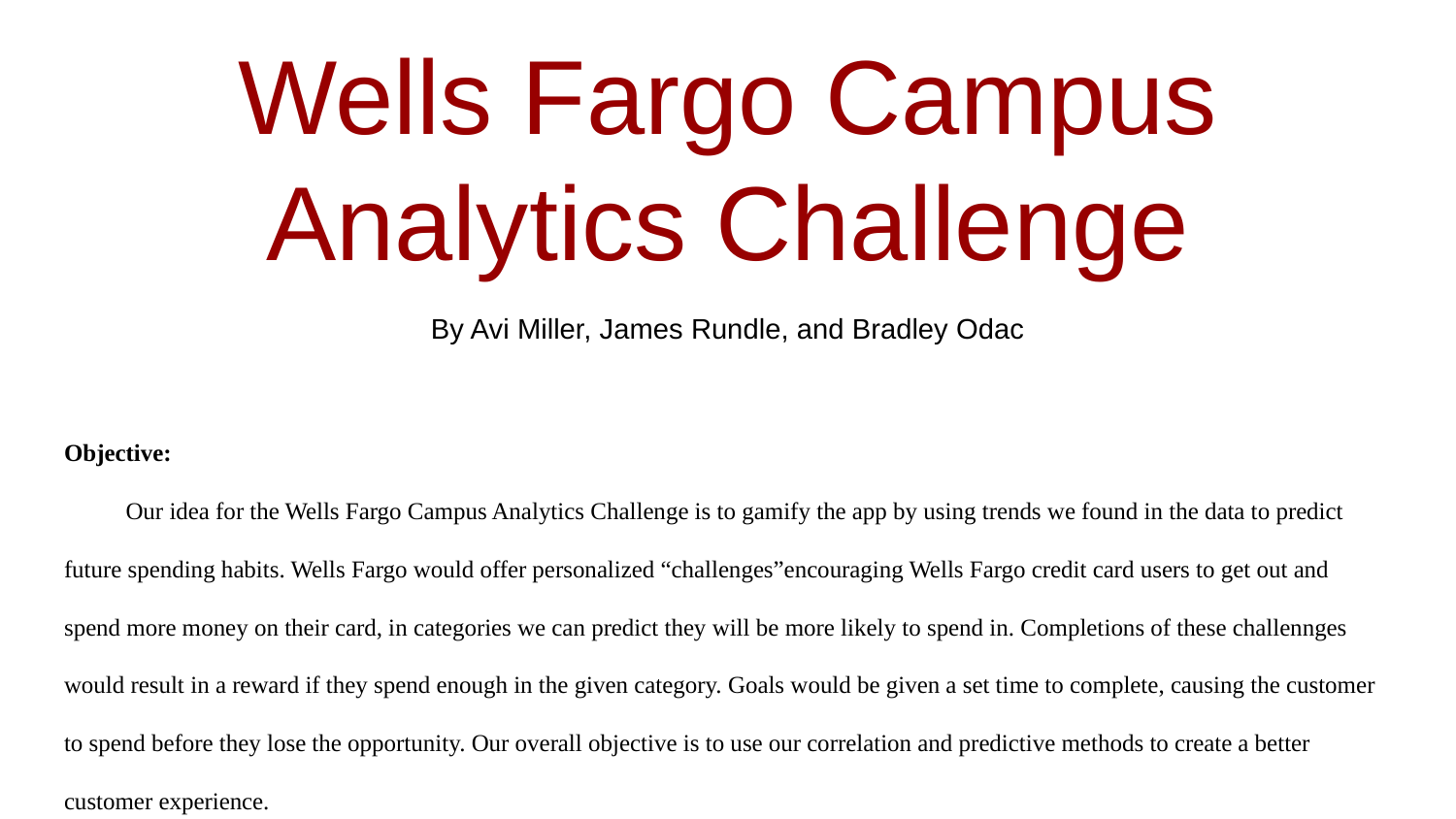

# Wells Fargo Campus Analytics Challenge
By Avi Miller, James Rundle, and Bradley Odac
Objective:
Our idea for the Wells Fargo Campus Analytics Challenge is to gamify the app by using trends we found in the data to predict future spending habits. Wells Fargo would offer personalized “challenges”encouraging Wells Fargo credit card users to get out and spend more money on their card, in categories we can predict they will be more likely to spend in. Completions of these challennges would result in a reward if they spend enough in the given category. Goals would be given a set time to complete, causing the customer to spend before they lose the opportunity. Our overall objective is to use our correlation and predictive methods to create a better customer experience.